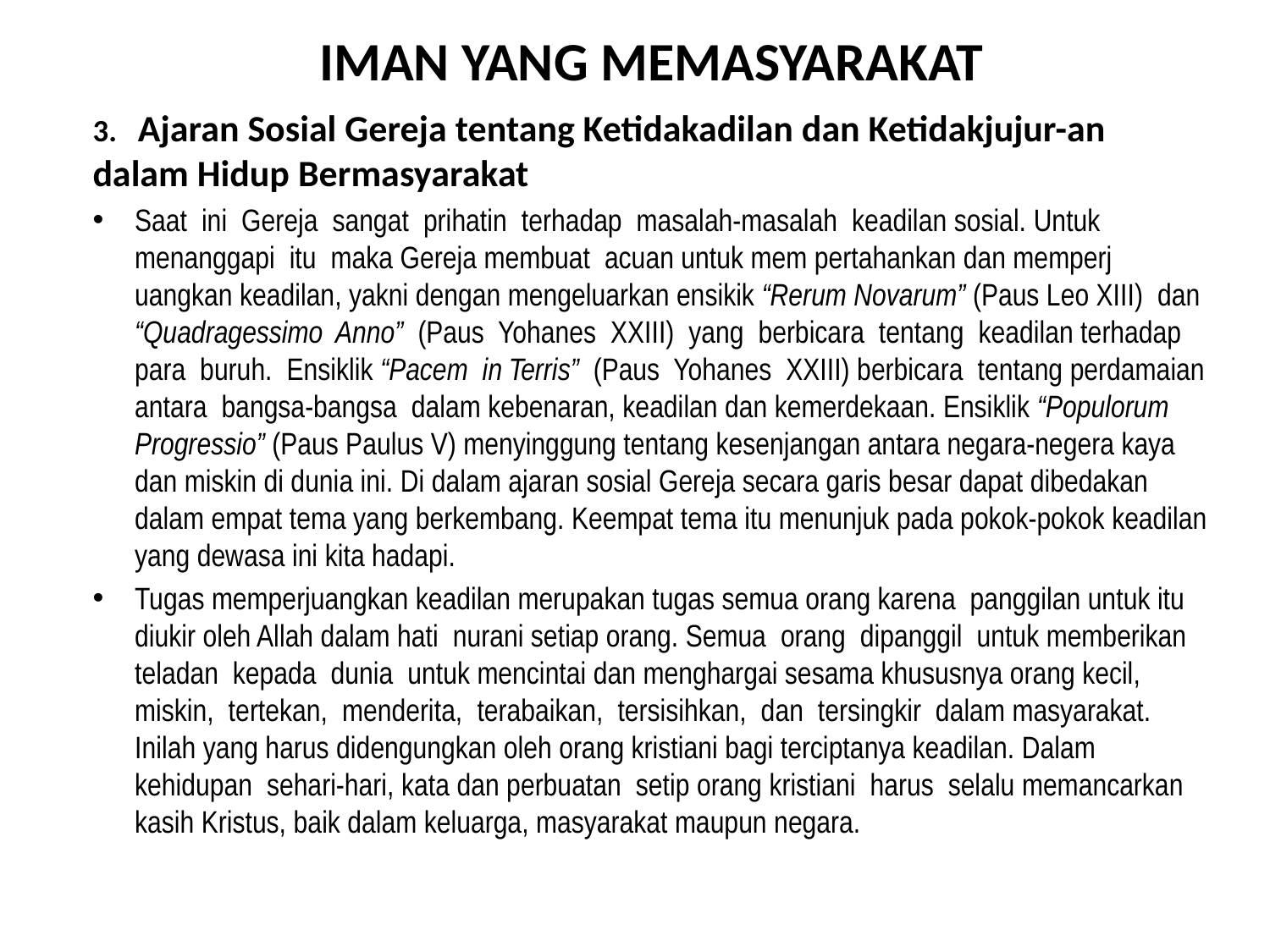

IMAN YANG MEMASYARAKAT
3.   Ajaran Sosial Gereja tentang Ketidakadilan dan Ketidakjujur-an dalam Hidup Bermasyarakat
Saat  ini  Gereja  sangat  prihatin  terhadap  masalah-masalah  keadilan sosial. Untuk menanggapi  itu  maka Gereja membuat  acuan untuk mem pertahankan dan memperj uangkan keadilan, yakni dengan mengeluarkan ensikik “Rerum Novarum” (Paus Leo XIII)  dan  “Quadragessimo  Anno”  (Paus  Yohanes  XXIII)  yang  berbicara  tentang  keadilan terhadap  para  buruh.  Ensiklik “Pacem  in Terris”  (Paus  Yohanes  XXIII) berbicara  tentang perdamaian antara  bangsa-bangsa  dalam kebenaran, keadilan dan kemerdekaan. Ensiklik “Populorum Progressio” (Paus Paulus V) menyinggung tentang kesenjangan antara negara-negera kaya dan miskin di dunia ini. Di dalam ajaran sosial Gereja secara garis besar dapat dibedakan dalam empat tema yang berkembang. Keempat tema itu menunjuk pada pokok-pokok keadilan yang dewasa ini kita hadapi.
Tugas memperjuangkan keadilan merupakan tugas semua orang karena  panggilan untuk itu diukir oleh Allah dalam hati  nurani setiap orang. Semua  orang  dipanggil  untuk memberikan  teladan  kepada  dunia  untuk mencintai dan menghargai sesama khususnya orang kecil, miskin,  tertekan,  menderita,  terabaikan,  tersisihkan,  dan  tersingkir  dalam masyarakat. Inilah yang harus didengungkan oleh orang kristiani bagi terciptanya keadilan. Dalam  kehidupan  sehari-hari, kata dan perbuatan  setip orang kristiani  harus  selalu memancarkan kasih Kristus, baik dalam keluarga, masyarakat maupun negara.